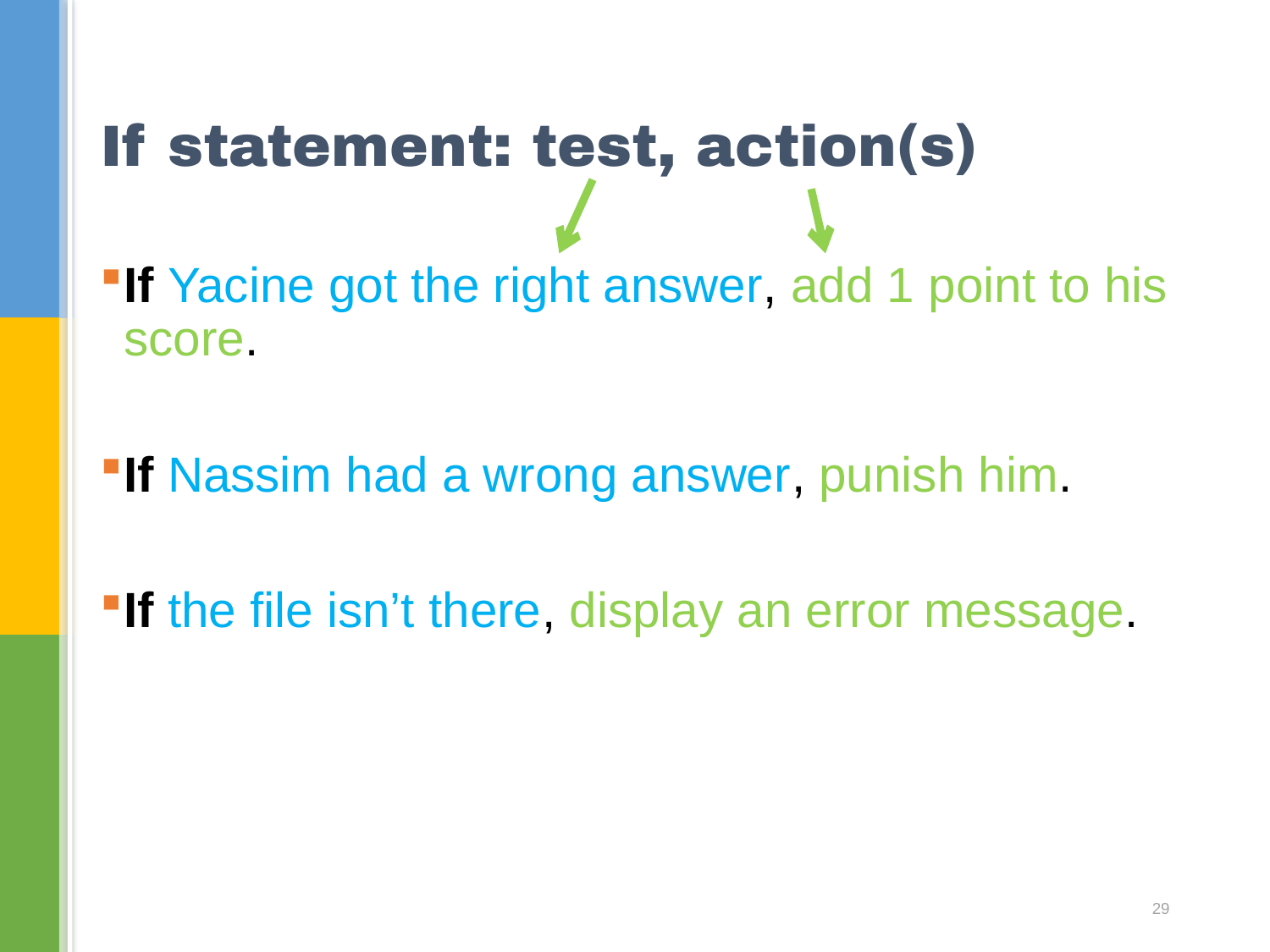

# If statement: test, action(s)
If Yacine got the right answer, add 1 point to his score.

If Nassim had a wrong answer, punish him.

If the file isn’t there, display an error message.
29